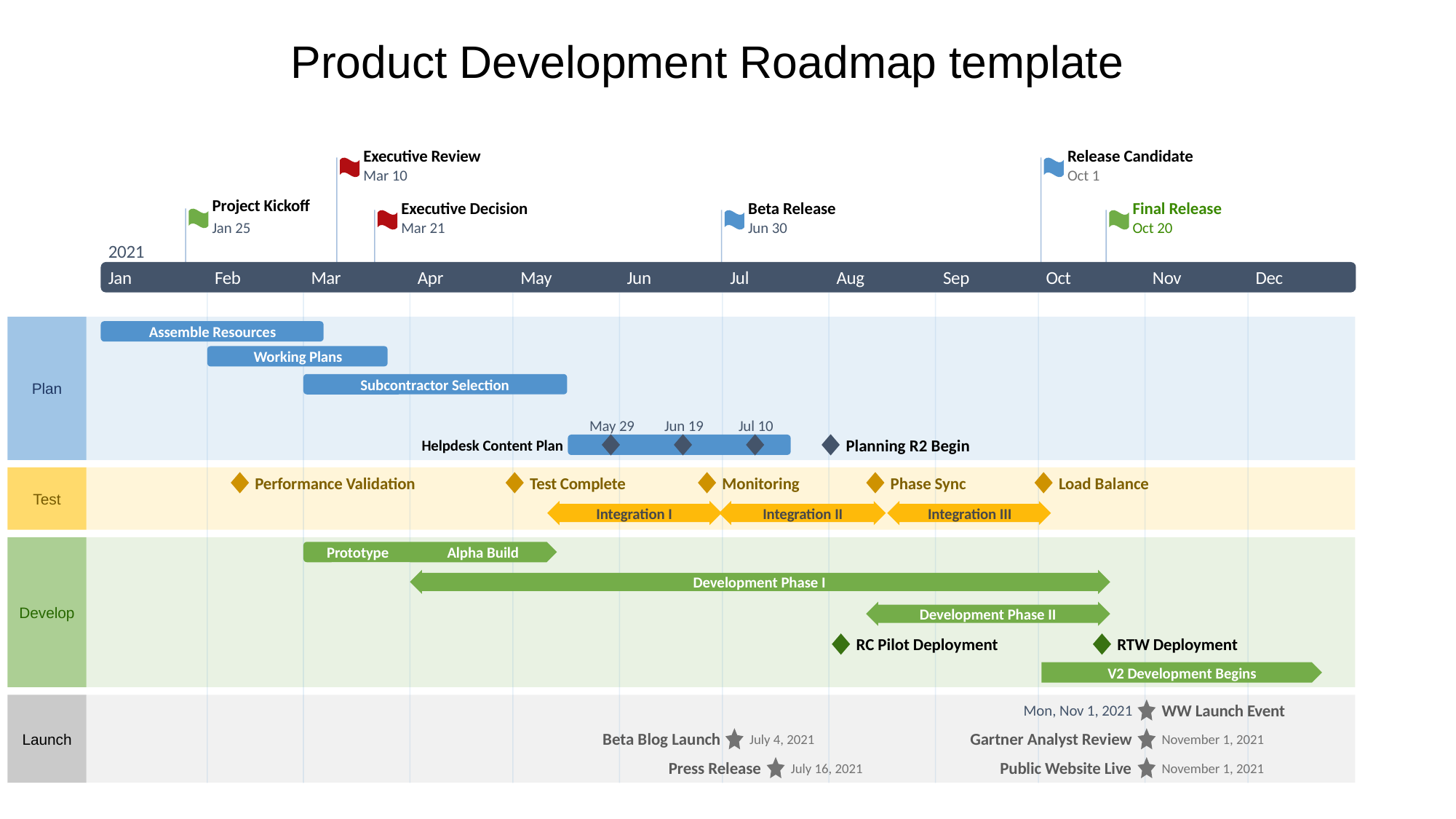

Planning R2 Begin
Planning R2 Begin
Planning R2 Begin
Feb 10
Aug 14
May 1
Aug 4
May 11 - Jun 30
Jun 30 - Aug 17
Aug 11 - Oct 21
Jun 26
Oct 19
Jan 1 - Mar 6
Mar 1 - May 16
Aug 18 - Oct 4
Apr 1 - May 13
Apr 1 - Oct 21
Oct 1 - Dec 22
Feb 1 - Mar 25
5/17 - 7/20
Mar 1 - Apr 1
145.5 days
Aug 1
Oct 2
46 days
46.5 days
36.5 days
34.5 days
33.5 days
30.5 days
23.5 days
50.7 days
57.6 days
38.5 days
55 days
Today

2021
2021
Product Development Roadmap template
Executive Review
Release Candidate

Mar 10
Oct 1
Project Kickoff
Executive Decision
Beta Release
Final Release

Jan 25
Mar 21
Jun 30
Oct 20
2021

Jan
Feb
Mar
Apr
May
Jun
Jul
Aug
Sep
Oct
Nov
Dec

Assemble Resources

Working Plans

Subcontractor Selection
Plan
May 29
Jun 19
Jul 10

Planning R2 Begin
Helpdesk Content Plan

Performance Validation
Test Complete
Monitoring
Phase Sync
Load Balance
Test

Integration I
Integration II
Integration III

Prototype
Alpha Build

Development Phase I

Develop
Development Phase II

RC Pilot Deployment
RTW Deployment

V2 Development Begins

WW Launch Event
Mon, Nov 1, 2021

Beta Blog Launch
Gartner Analyst Review
Launch
July 4, 2021
November 1, 2021

Press Release
Public Website Live
July 16, 2021
November 1, 2021